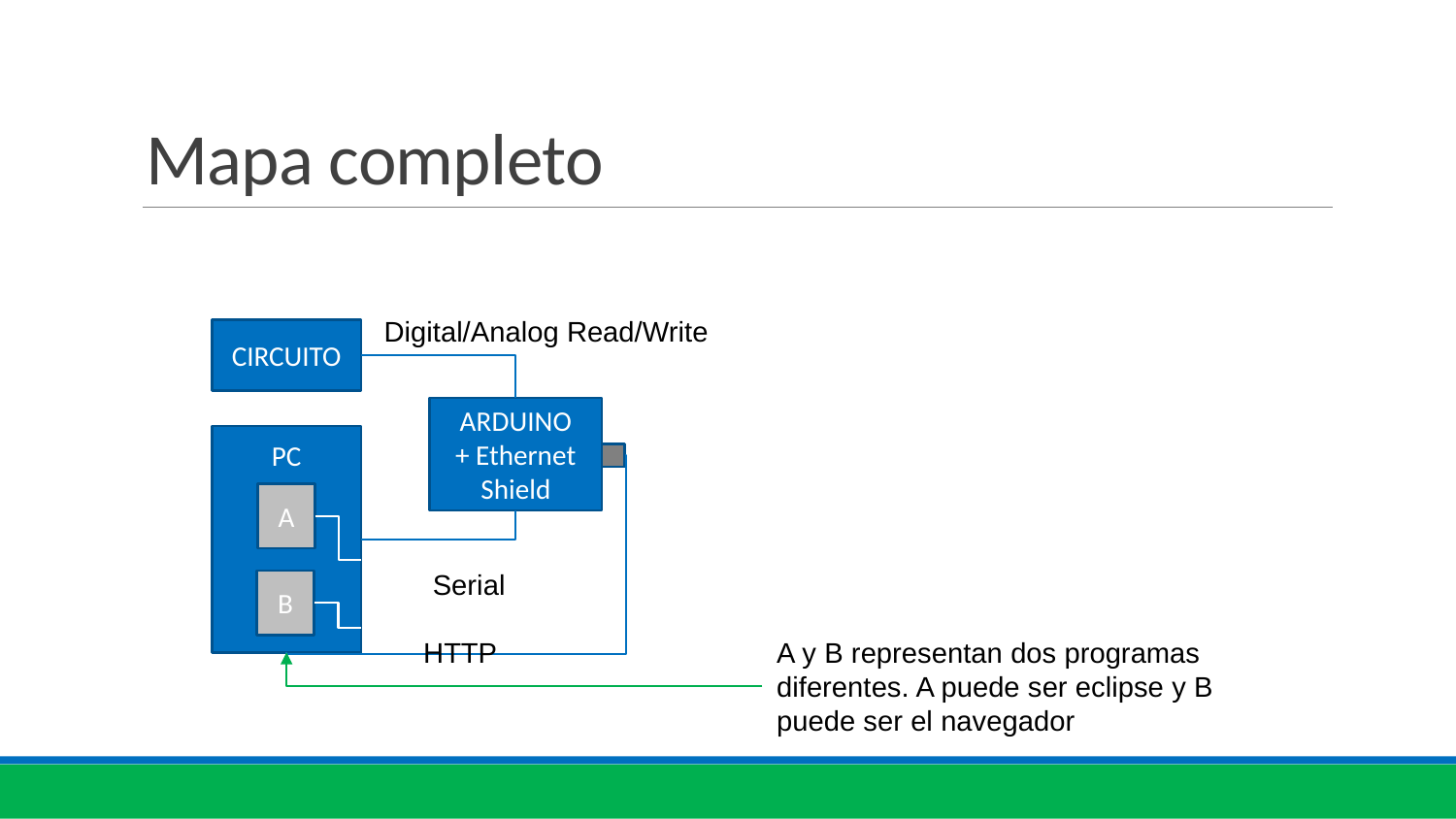

# Mapa completo
Digital/Analog Read/Write
CIRCUITO
ARDUINO
+ Ethernet Shield
PC

A
Serial
B
HTTP
A y B representan dos programas diferentes. A puede ser eclipse y B puede ser el navegador